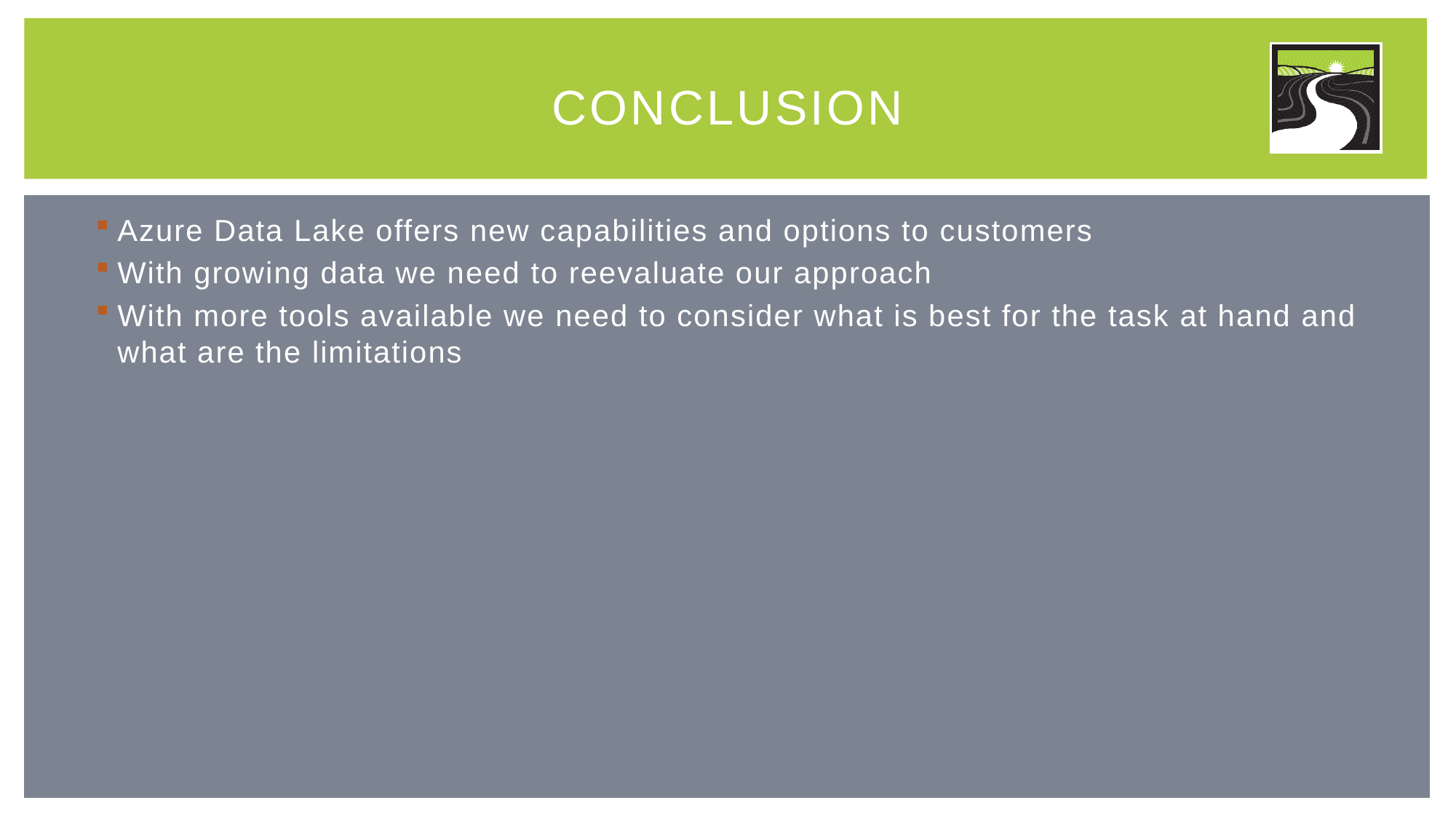

# Conclusion
Azure Data Lake offers new capabilities and options to customers
With growing data we need to reevaluate our approach
With more tools available we need to consider what is best for the task at hand and what are the limitations